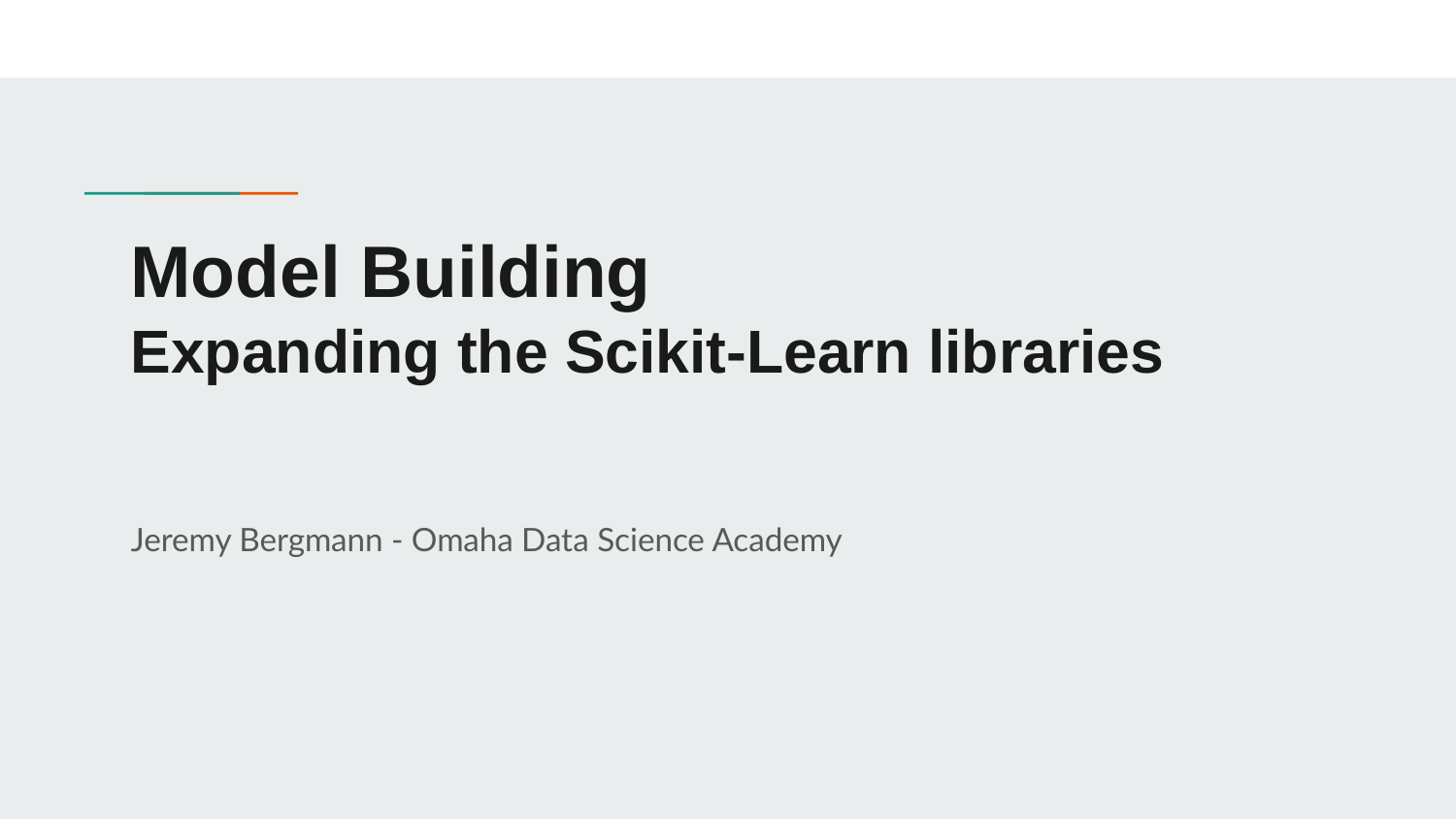

# Model Building
Expanding the Scikit-Learn libraries
Jeremy Bergmann - Omaha Data Science Academy